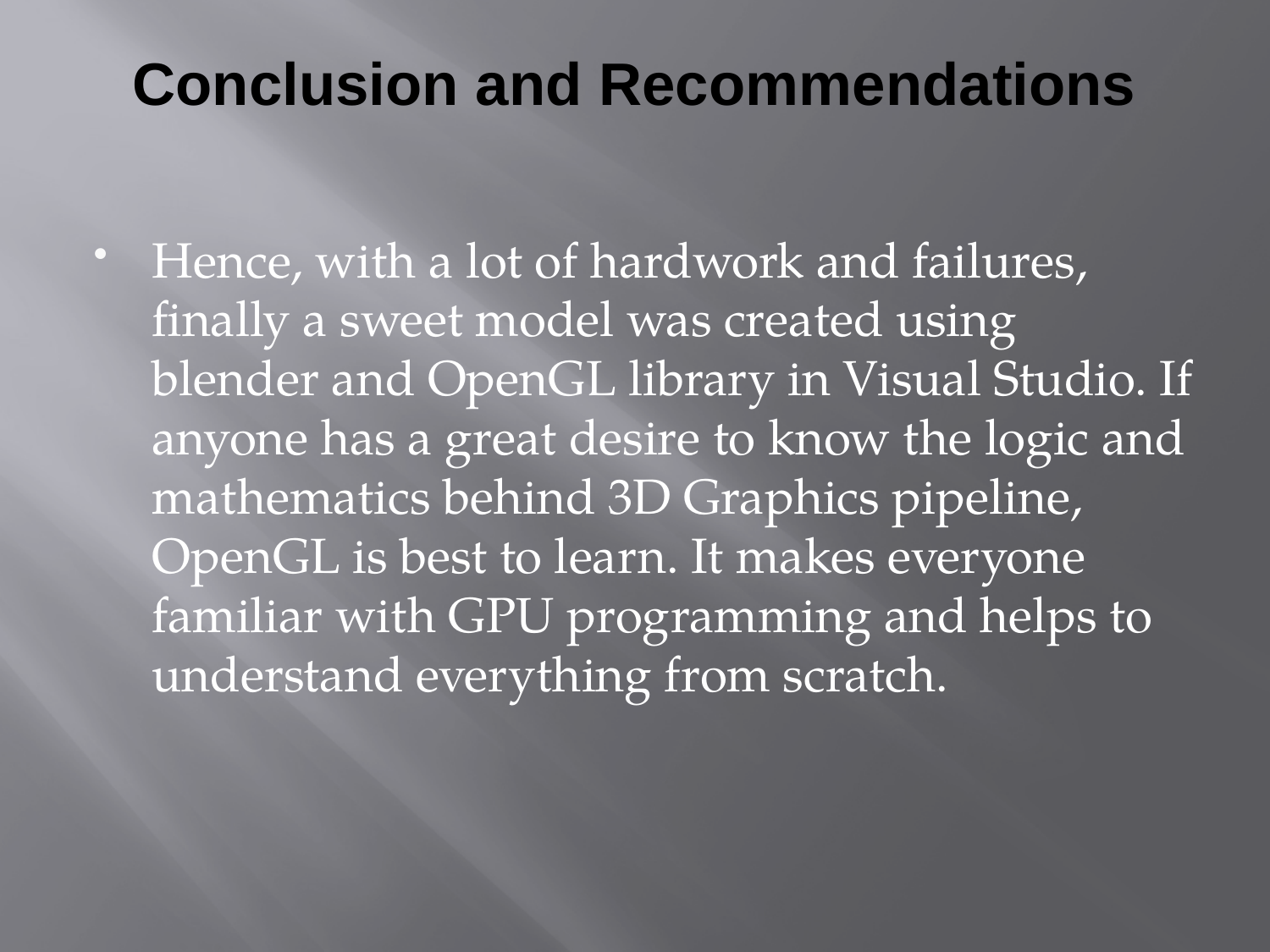

# Conclusion and Recommendations
Hence, with a lot of hardwork and failures, finally a sweet model was created using blender and OpenGL library in Visual Studio. If anyone has a great desire to know the logic and mathematics behind 3D Graphics pipeline, OpenGL is best to learn. It makes everyone familiar with GPU programming and helps to understand everything from scratch.